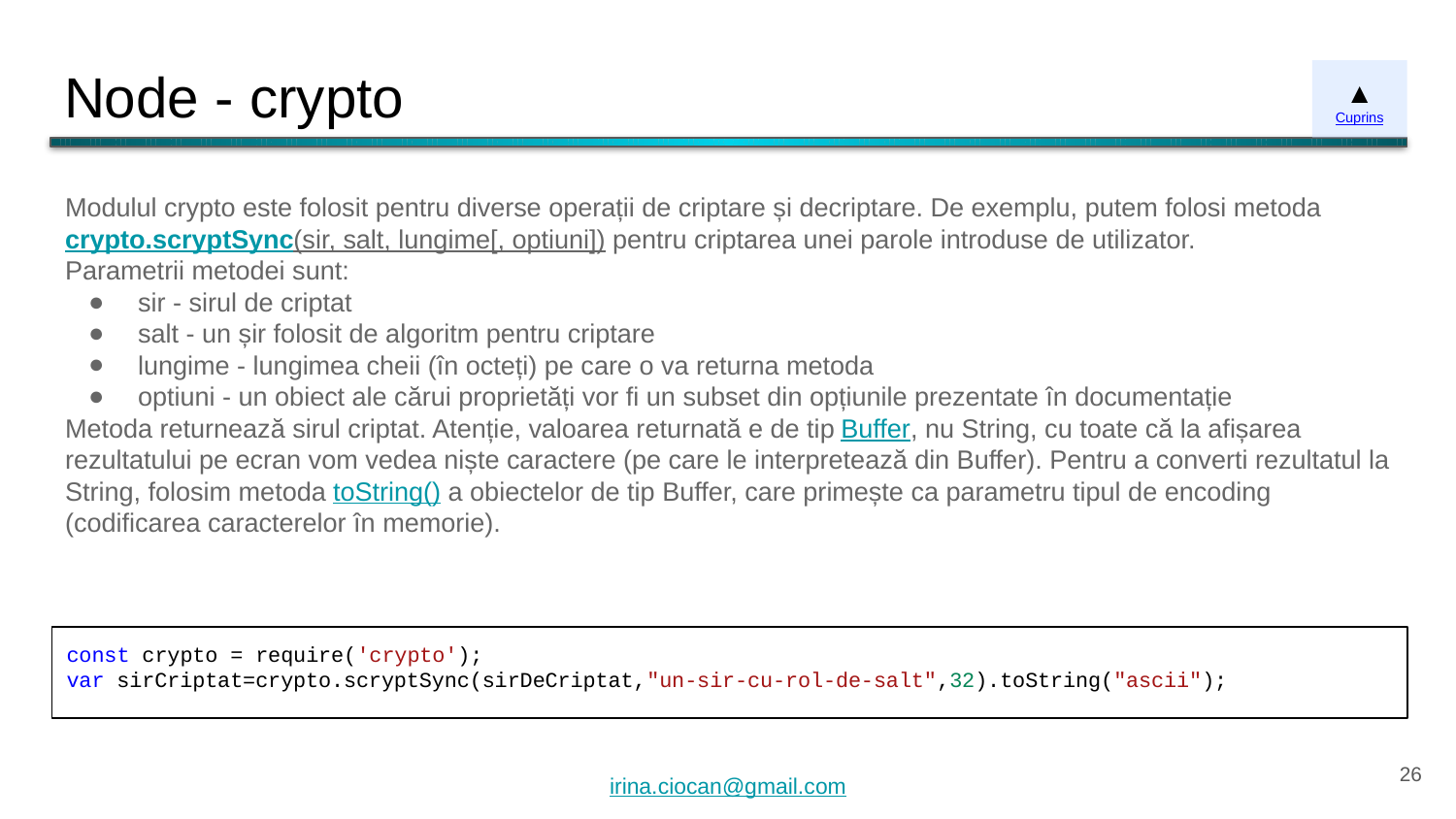

# Node - crypto
▲
Cuprins

Modulul crypto este folosit pentru diverse operații de criptare și decriptare. De exemplu, putem folosi metoda crypto.scryptSync(sir, salt, lungime[, optiuni]) pentru criptarea unei parole introduse de utilizator.
Parametrii metodei sunt:
sir - sirul de criptat
salt - un șir folosit de algoritm pentru criptare
lungime - lungimea cheii (în octeți) pe care o va returna metoda
optiuni - un obiect ale cărui proprietăți vor fi un subset din opțiunile prezentate în documentație
Metoda returnează sirul criptat. Atenție, valoarea returnată e de tip Buffer, nu String, cu toate că la afișarea rezultatului pe ecran vom vedea niște caractere (pe care le interpretează din Buffer). Pentru a converti rezultatul la String, folosim metoda toString() a obiectelor de tip Buffer, care primește ca parametru tipul de encoding (codificarea caracterelor în memorie).

const crypto = require('crypto');
var sirCriptat=crypto.scryptSync(sirDeCriptat,"un-sir-cu-rol-de-salt",32).toString("ascii");

26
irina.ciocan@gmail.com